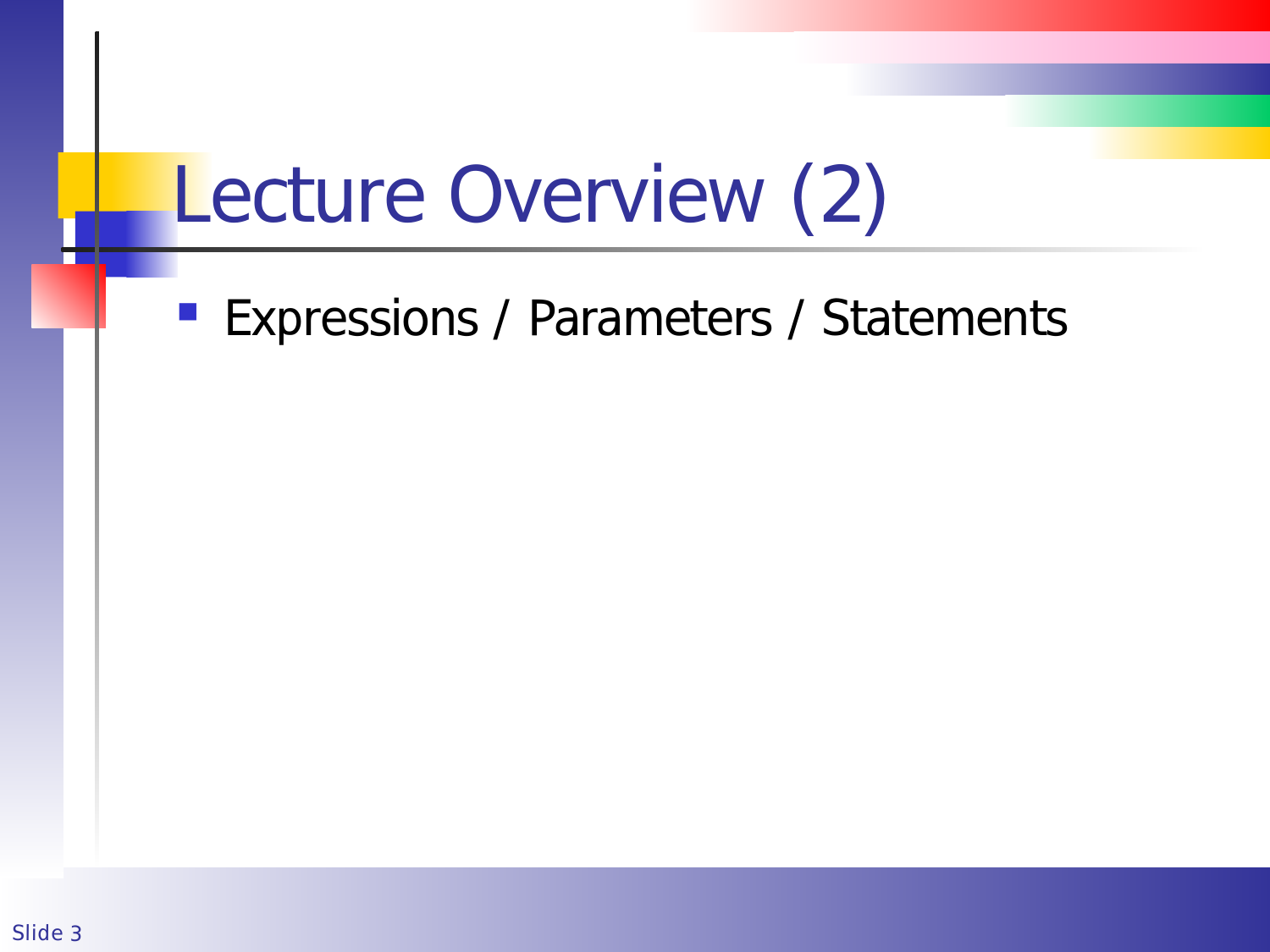

# Lecture Overview (2)
Expressions / Parameters / Statements